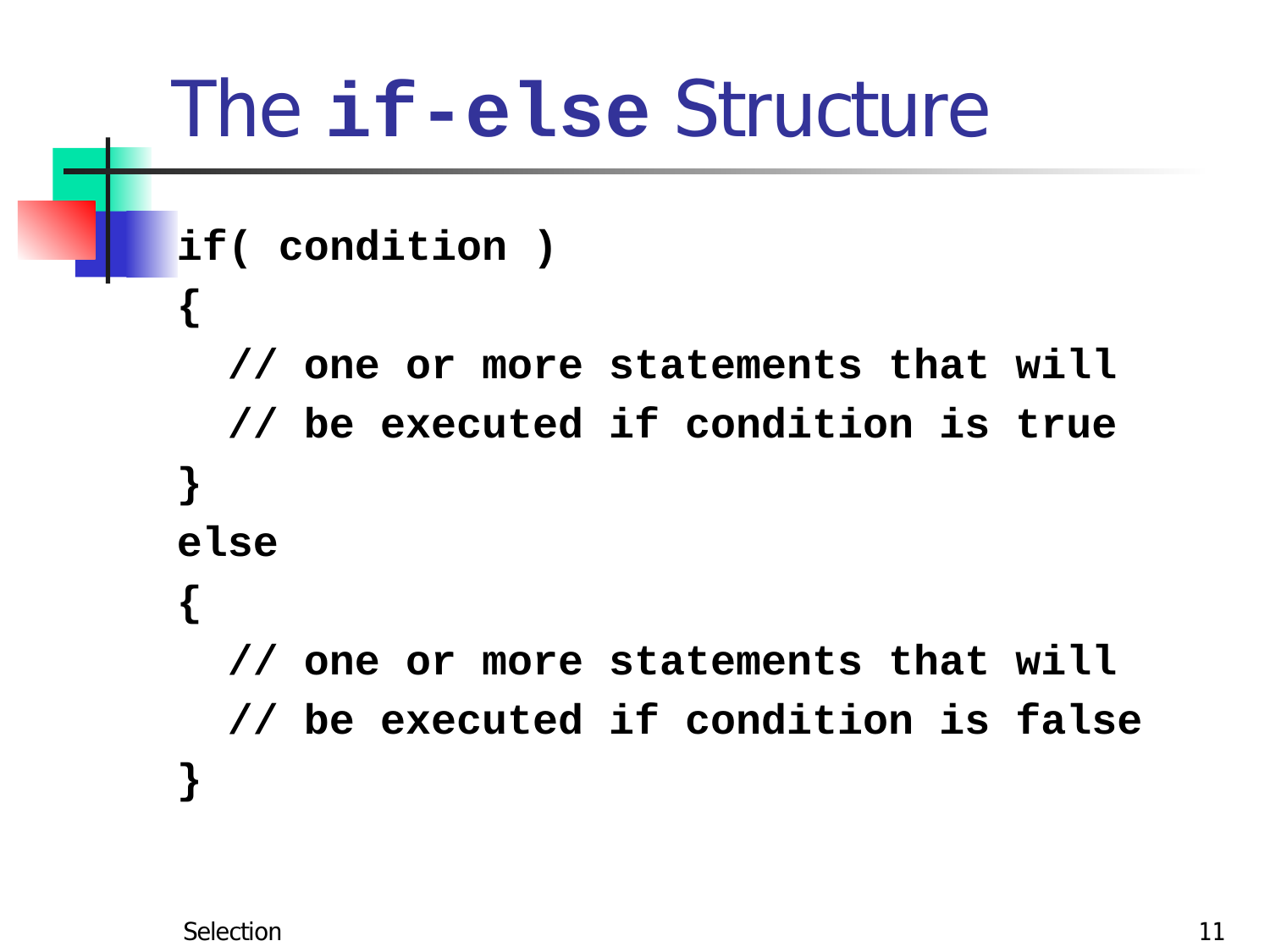

# The if-else Structure
if( condition )
{
  // one or more statements that will
  // be executed if condition is true
}
else
{
  // one or more statements that will
  // be executed if condition is false
}
Selection
11